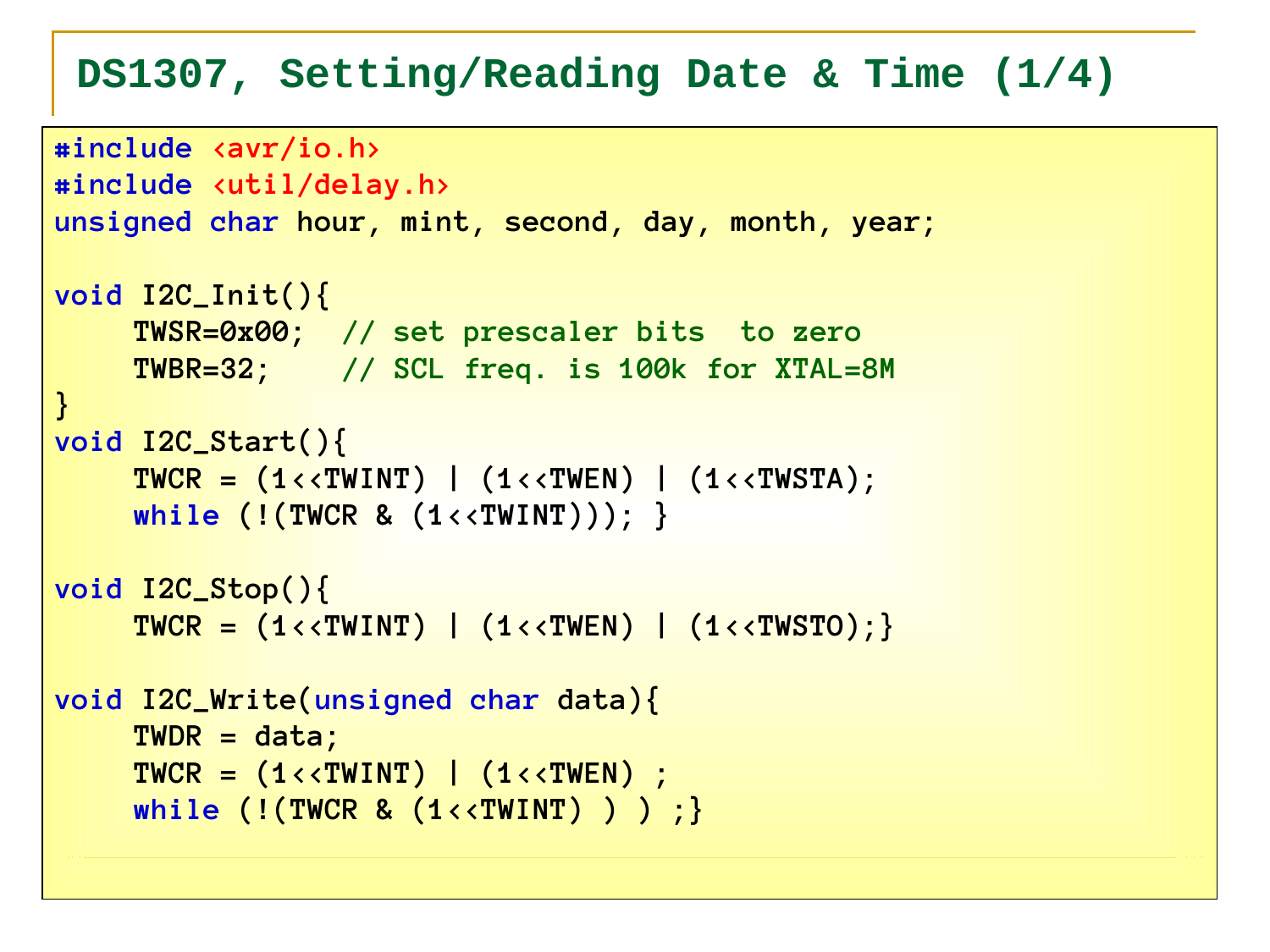

# DS1307, Setting/Reading Date & Time (1/4)
#include <avr/io.h>
#include <util/delay.h>
unsigned char hour, mint, second, day, month, year;

void I2C_Init(){
	TWSR=0x00;  // set prescaler bits  to zero
	TWBR=32;    // SCL freq. is 100k for XTAL=8M
}
void I2C_Start(){
	TWCR = (1<<TWINT) | (1<<TWEN) | (1<<TWSTA);
	while (!(TWCR & (1<<TWINT))); }

void I2C_Stop(){
	TWCR = (1<<TWINT) | (1<<TWEN) | (1<<TWSTO);}

void I2C_Write(unsigned char data){
	TWDR = data;
	TWCR = (1<<TWINT) | (1<<TWEN) ;
	while (!(TWCR & (1<<TWINT) ) ) ;}